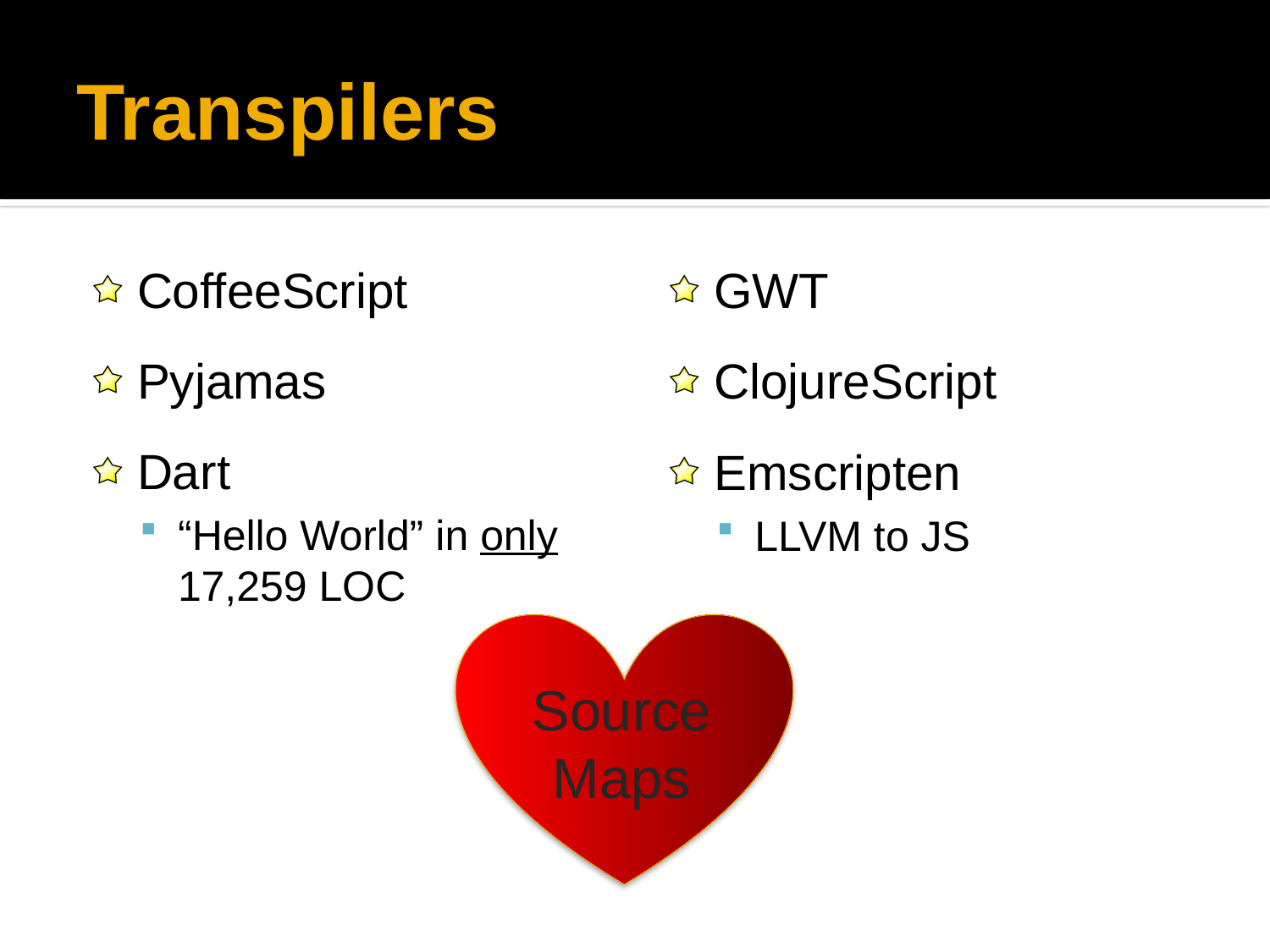

# Transpilers
CoffeeScript
Pyjamas
Dart
“Hello World” in only 17,259 LOC
GWT
ClojureScript
Emscripten
LLVM to JS

Source Maps